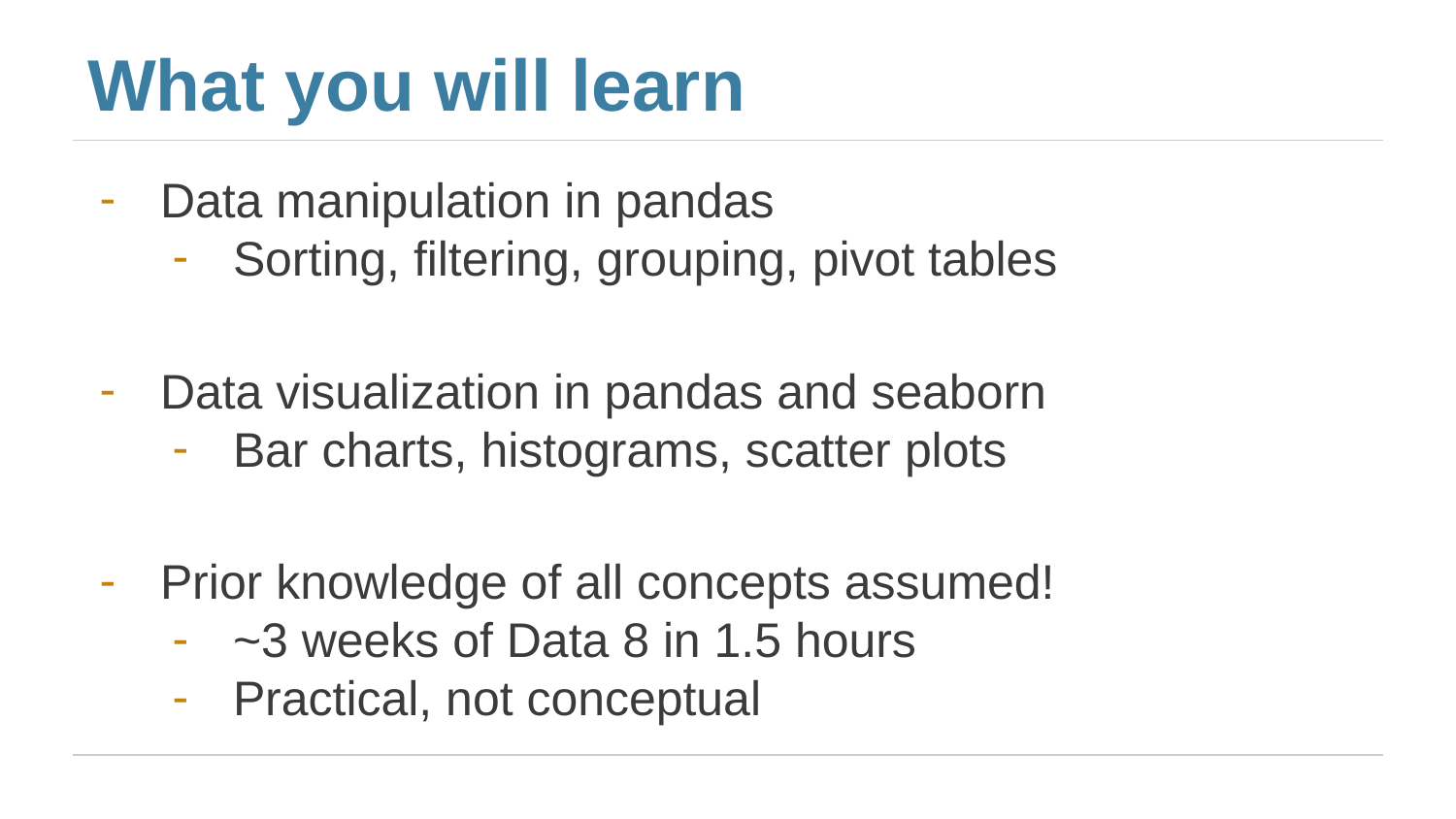

# What you will learn
Data manipulation in pandas
Sorting, filtering, grouping, pivot tables

Data visualization in pandas and seaborn
Bar charts, histograms, scatter plots

Prior knowledge of all concepts assumed!
~3 weeks of Data 8 in 1.5 hours
Practical, not conceptual